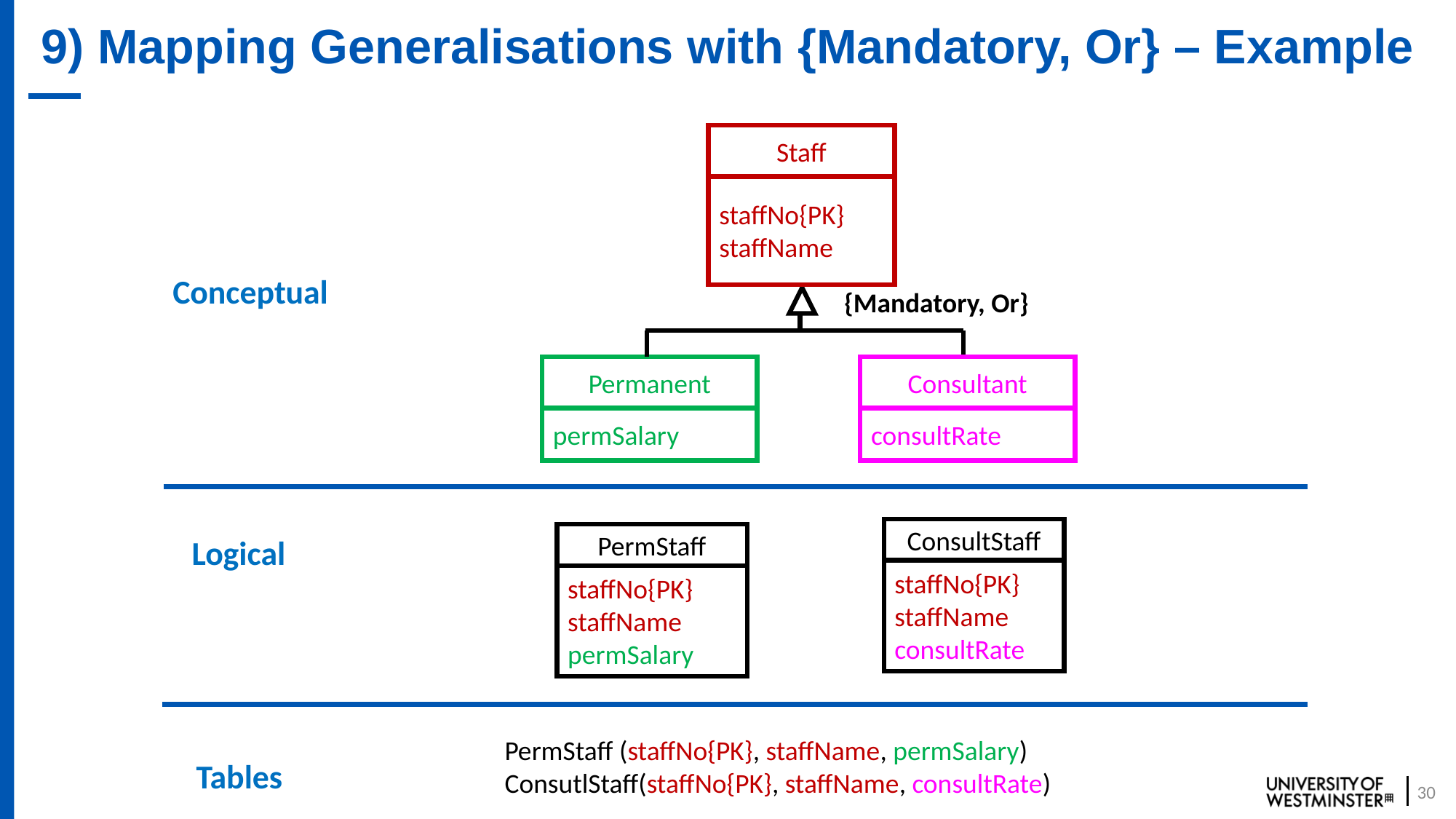

# 9) Mapping Generalisations with {Mandatory, Or} – Example
Staff
staffNo{PK}
staffName
Conceptual
{Mandatory, Or}

Permanent
Consultant
consultRate
permSalary
ConsultStaff
PermStaff
Logical
staffNo{PK}
staffName
consultRate
staffNo{PK}
staffName
permSalary
PermStaff (staffNo{PK}, staffName, permSalary)
ConsutlStaff(staffNo{PK}, staffName, consultRate)
Tables
30